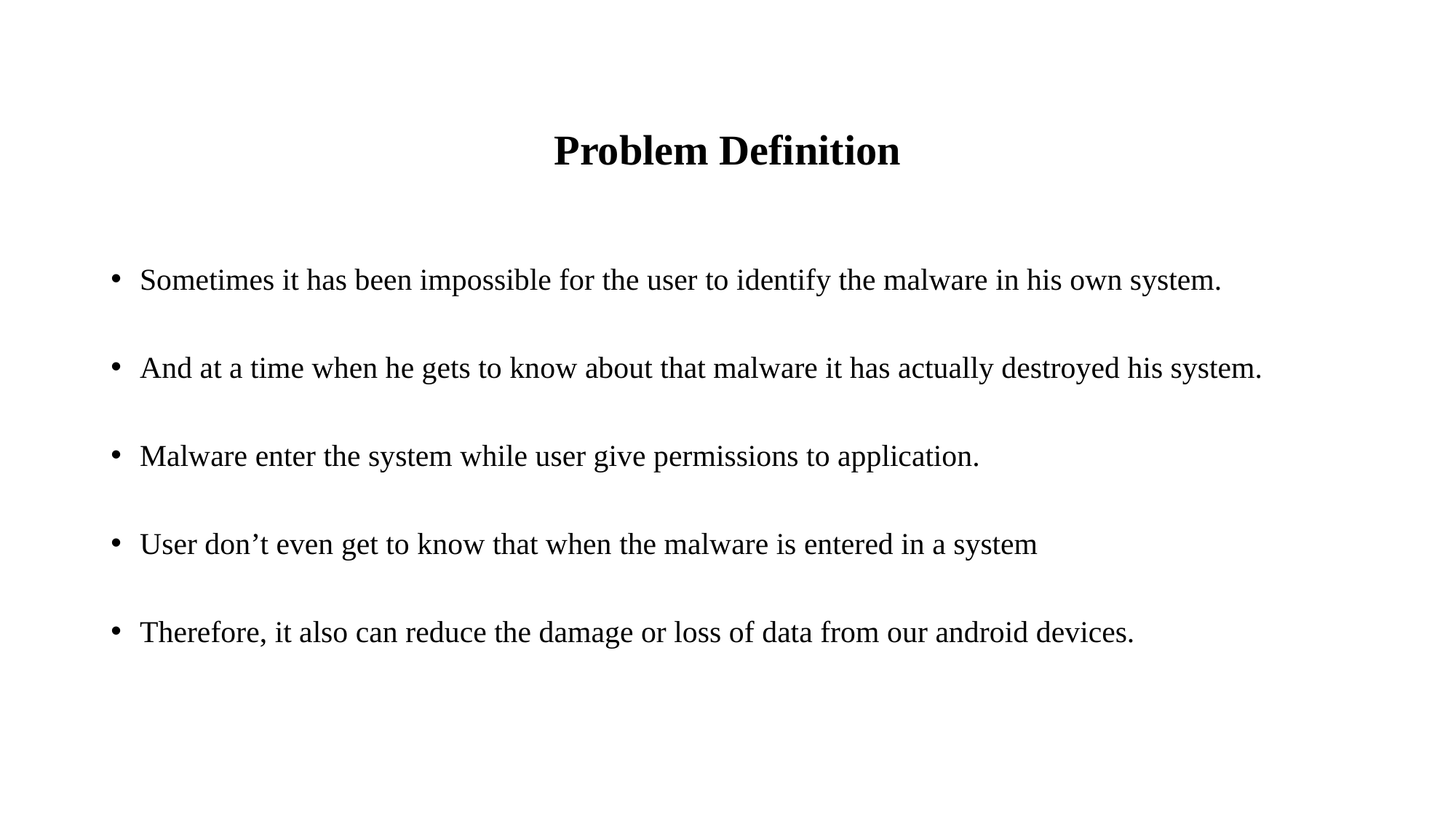

# Problem Definition
Sometimes it has been impossible for the user to identify the malware in his own system.
And at a time when he gets to know about that malware it has actually destroyed his system.
Malware enter the system while user give permissions to application.
User don’t even get to know that when the malware is entered in a system
Therefore, it also can reduce the damage or loss of data from our android devices.